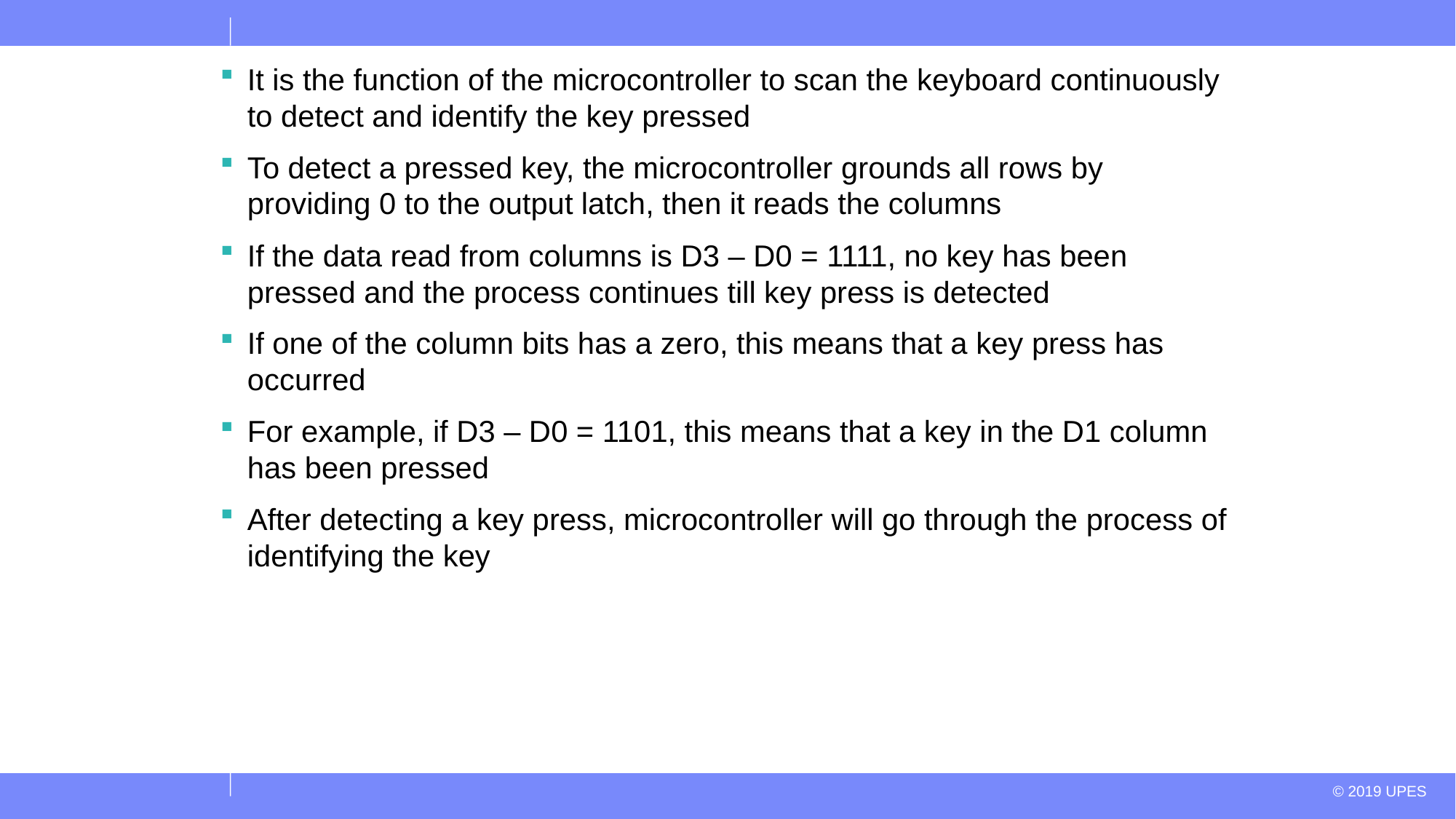

It is the function of the microcontroller to scan the keyboard continuously to detect and identify the key pressed
To detect a pressed key, the microcontroller grounds all rows by  providing 0 to the output latch, then it reads the columns
If the data read from columns is D3 – D0 = 1111, no key has been pressed and the process continues till key press is detected
If one of the column bits has a zero, this means that a key press has occurred
For example, if D3 – D0 = 1101, this means that a key in the D1 column has been pressed
After detecting a key press, microcontroller will go through the process of identifying the key